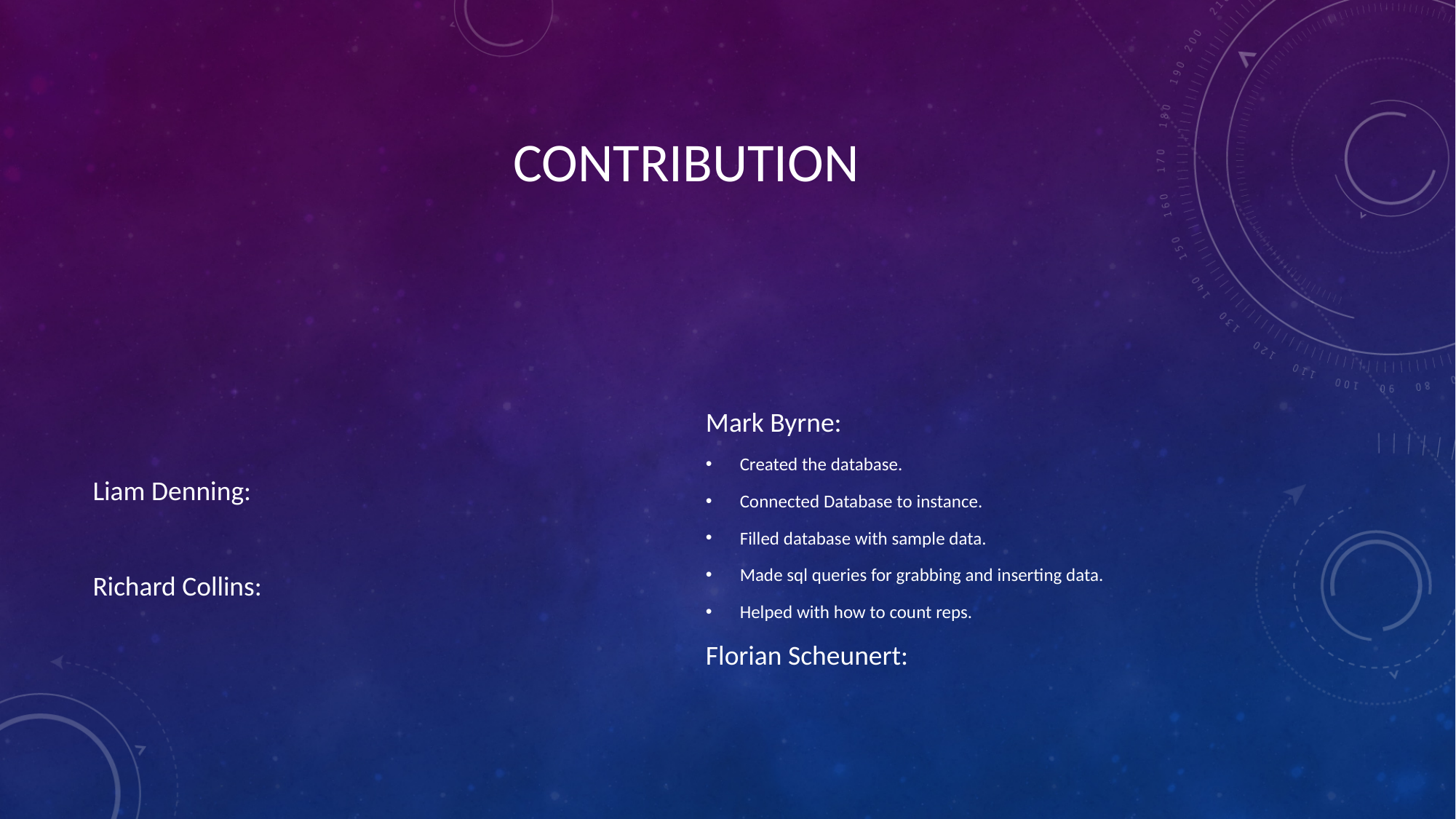

# Contribution
Liam Denning:

Richard Collins:
Mark Byrne:
Created the database.
Connected Database to instance.
Filled database with sample data.
Made sql queries for grabbing and inserting data.
Helped with how to count reps.
Florian Scheunert: